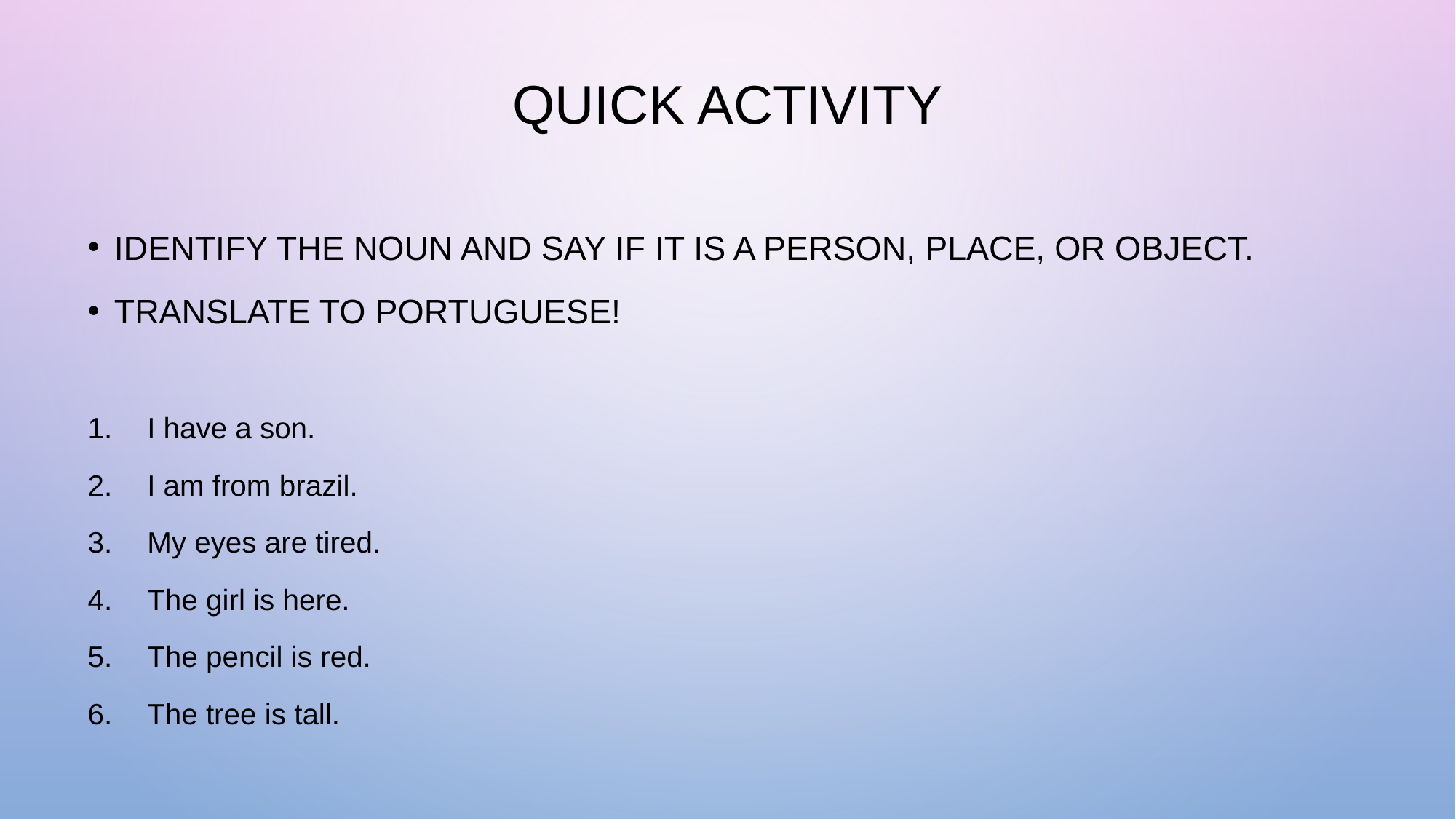

# QUICK ACTIVITY
IDENTIFY THE NOUN AND SAY IF IT IS A PERSON, PLACE, OR OBJECT.
TRANSLATE TO PORTUGUESE!

I have a son.
I am from brazil.
My eyes are tired.
The girl is here.
The pencil is red.
The tree is tall.